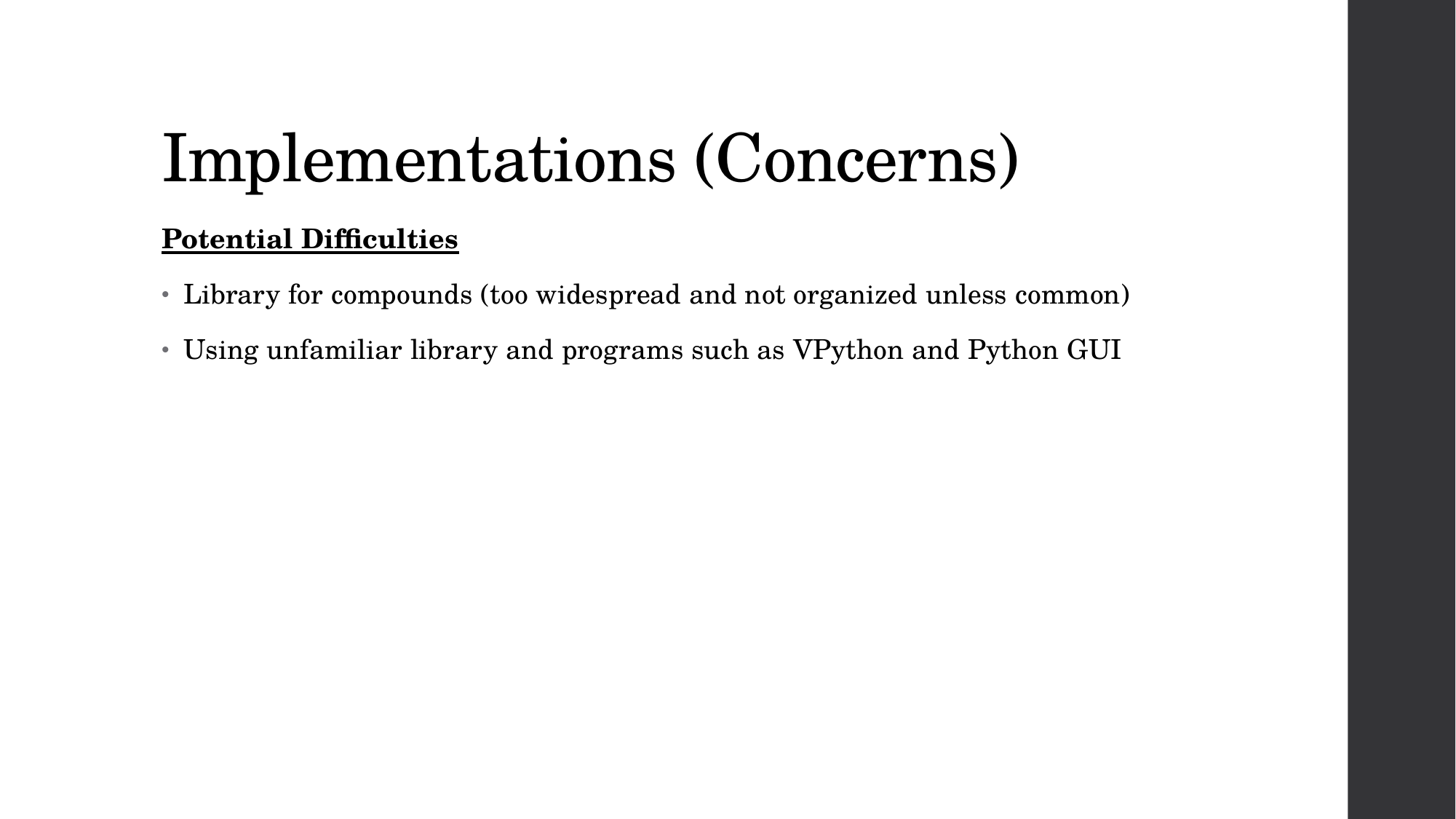

# Implementations (Concerns)
Potential Difficulties
Library for compounds (too widespread and not organized unless common)
Using unfamiliar library and programs such as VPython and Python GUI